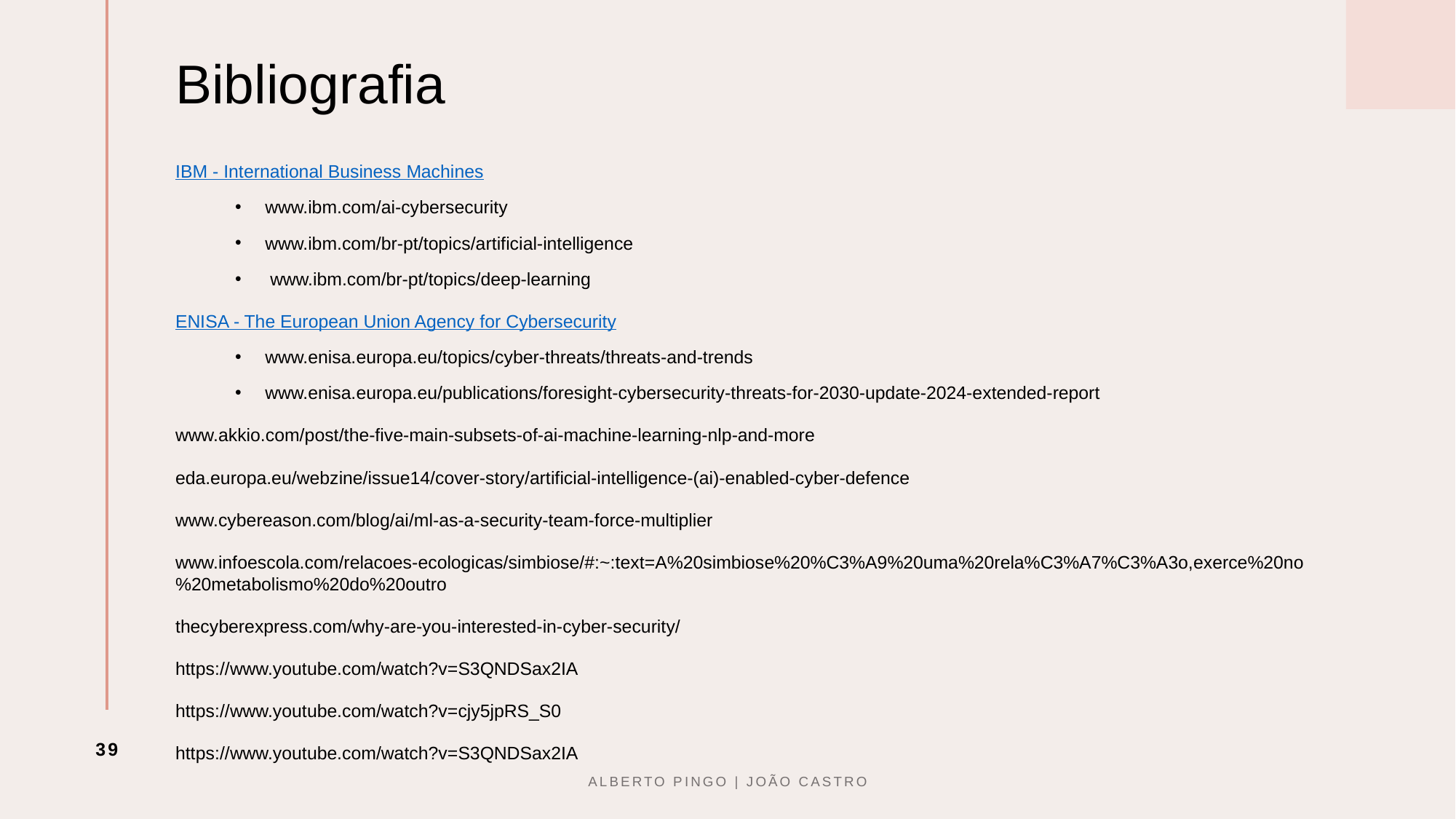

# Bibliografia
IBM - International Business Machines
www.ibm.com/ai-cybersecurity
www.ibm.com/br-pt/topics/artificial-intelligence
 www.ibm.com/br-pt/topics/deep-learning
ENISA - The European Union Agency for Cybersecurity
www.enisa.europa.eu/topics/cyber-threats/threats-and-trends
www.enisa.europa.eu/publications/foresight-cybersecurity-threats-for-2030-update-2024-extended-report
www.akkio.com/post/the-five-main-subsets-of-ai-machine-learning-nlp-and-more
eda.europa.eu/webzine/issue14/cover-story/artificial-intelligence-(ai)-enabled-cyber-defence
www.cybereason.com/blog/ai/ml-as-a-security-team-force-multiplier
www.infoescola.com/relacoes-ecologicas/simbiose/#:~:text=A%20simbiose%20%C3%A9%20uma%20rela%C3%A7%C3%A3o,exerce%20no%20metabolismo%20do%20outro
thecyberexpress.com/why-are-you-interested-in-cyber-security/
https://www.youtube.com/watch?v=S3QNDSax2IA
https://www.youtube.com/watch?v=cjy5jpRS_S0
https://www.youtube.com/watch?v=S3QNDSax2IA

39
Alberto Pingo | João Castro